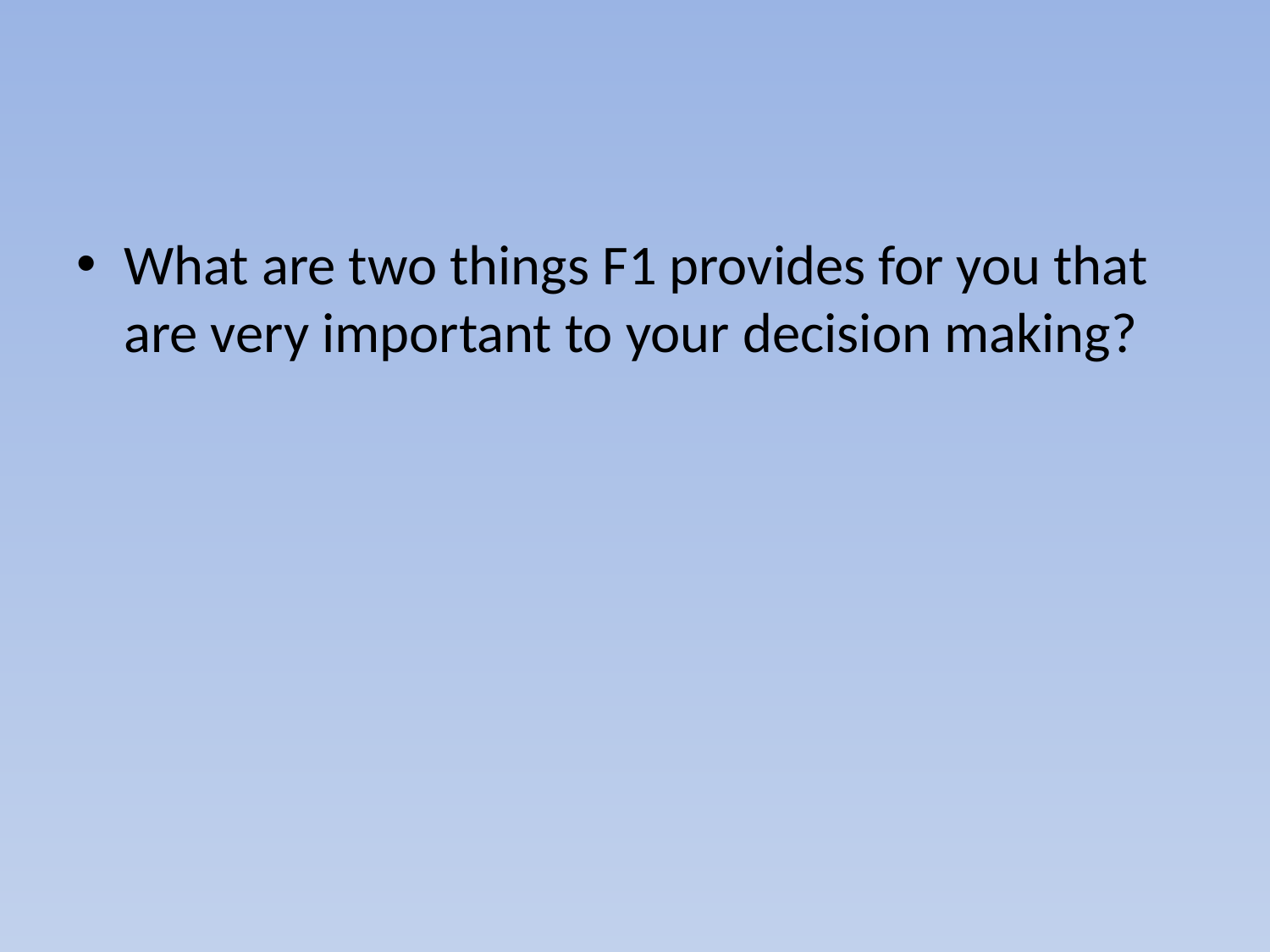

#
What are two things F1 provides for you that are very important to your decision making?